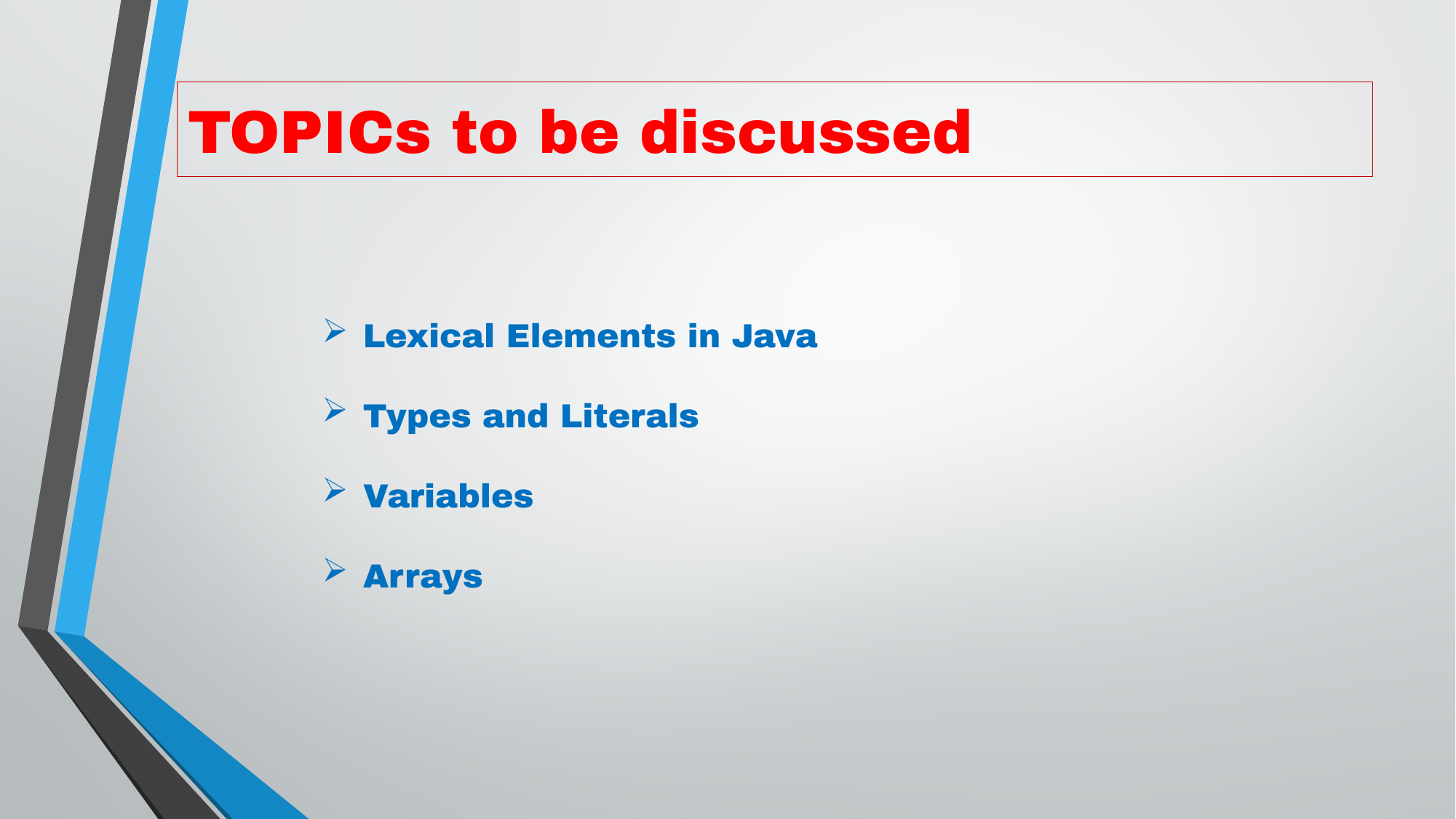

# TOPICs to be discussed
Lexical Elements in Java

Types and Literals

Variables

Arrays